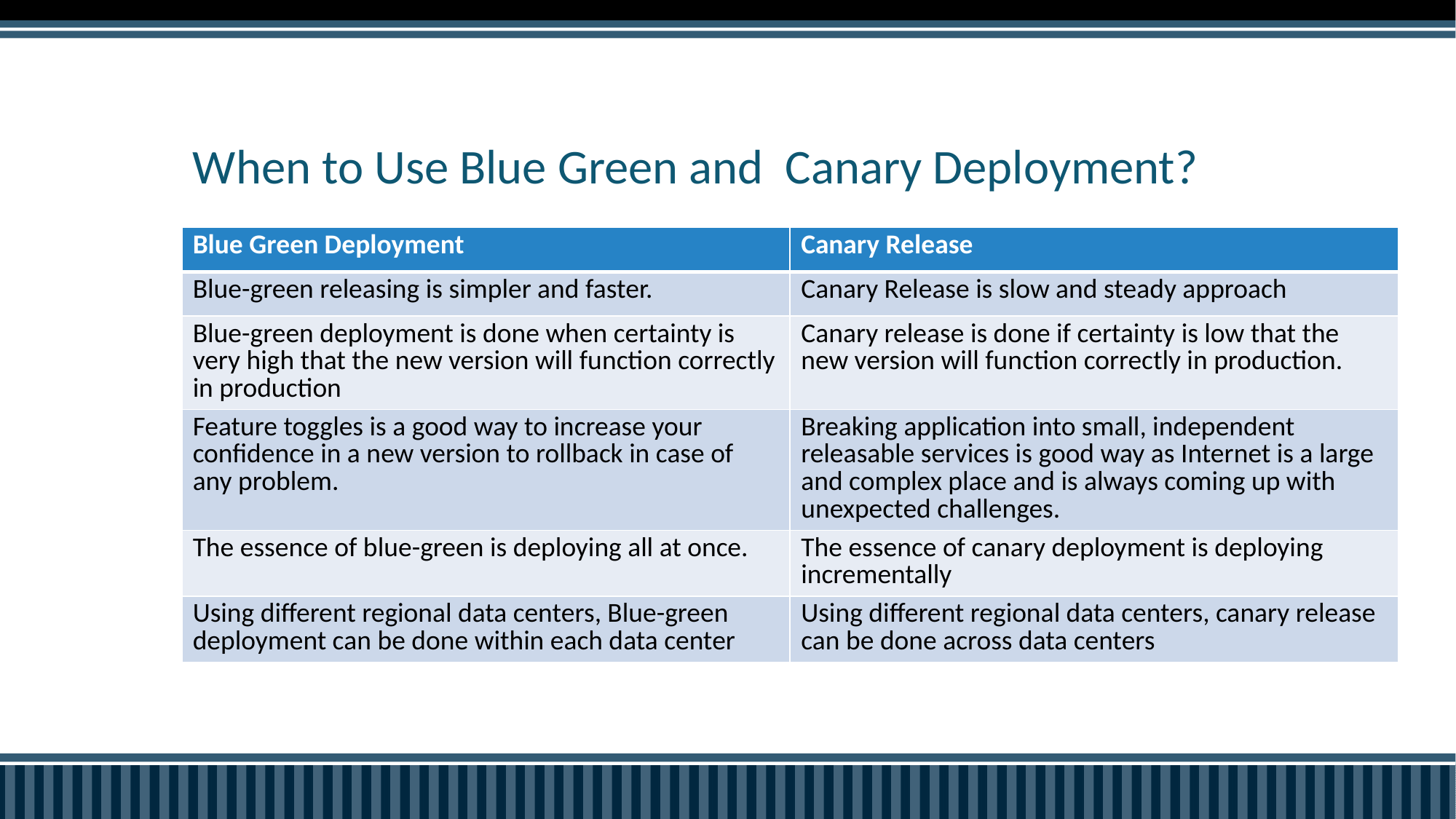

# When to Use Blue Green and  Canary Deployment?
| Blue Green Deployment | Canary Release |
| --- | --- |
| Blue-green releasing is simpler and faster. | Canary Release is slow and steady approach |
| Blue-green deployment is done when certainty is very high that the new version will function correctly in production | Canary release is done if certainty is low that the new version will function correctly in production. |
| Feature toggles is a good way to increase your confidence in a new version to rollback in case of any problem. | Breaking application into small, independent releasable services is good way as Internet is a large and complex place and is always coming up with unexpected challenges. |
| The essence of blue-green is deploying all at once. | The essence of canary deployment is deploying incrementally |
| Using different regional data centers, Blue-green deployment can be done within each data center | Using different regional data centers, canary release can be done across data centers |